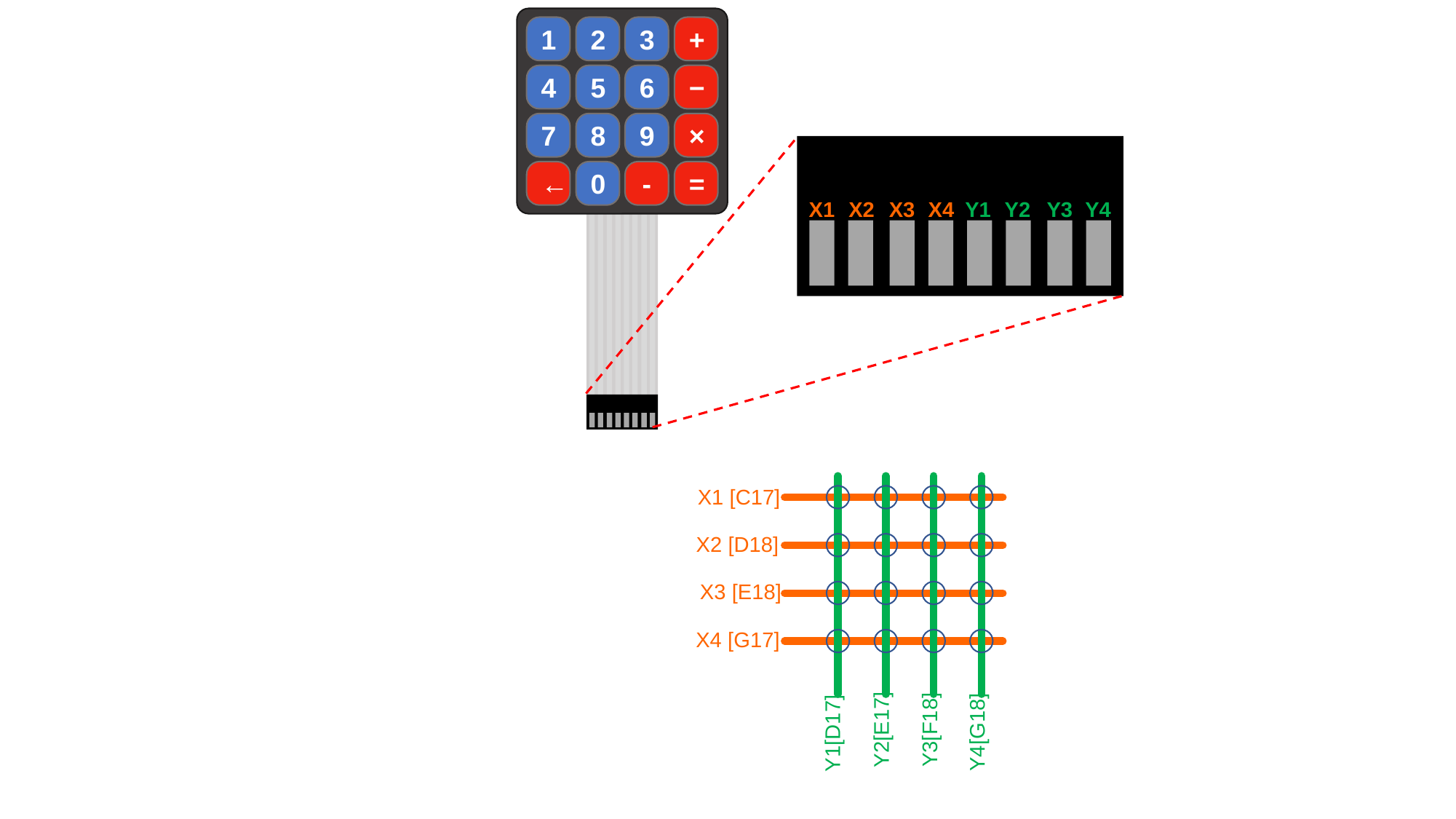

1
2
3
+
4
5
6
−
7
8
9
×
←
0
-
=

X1
X2
X3
X4
Y1
Y2
Y3
Y4
X1 [C17]

X2 [D18]

X3 [E18]

X4 [G17]

Y1[D17]
Y2[E17]
Y3[F18]
Y4[G18]